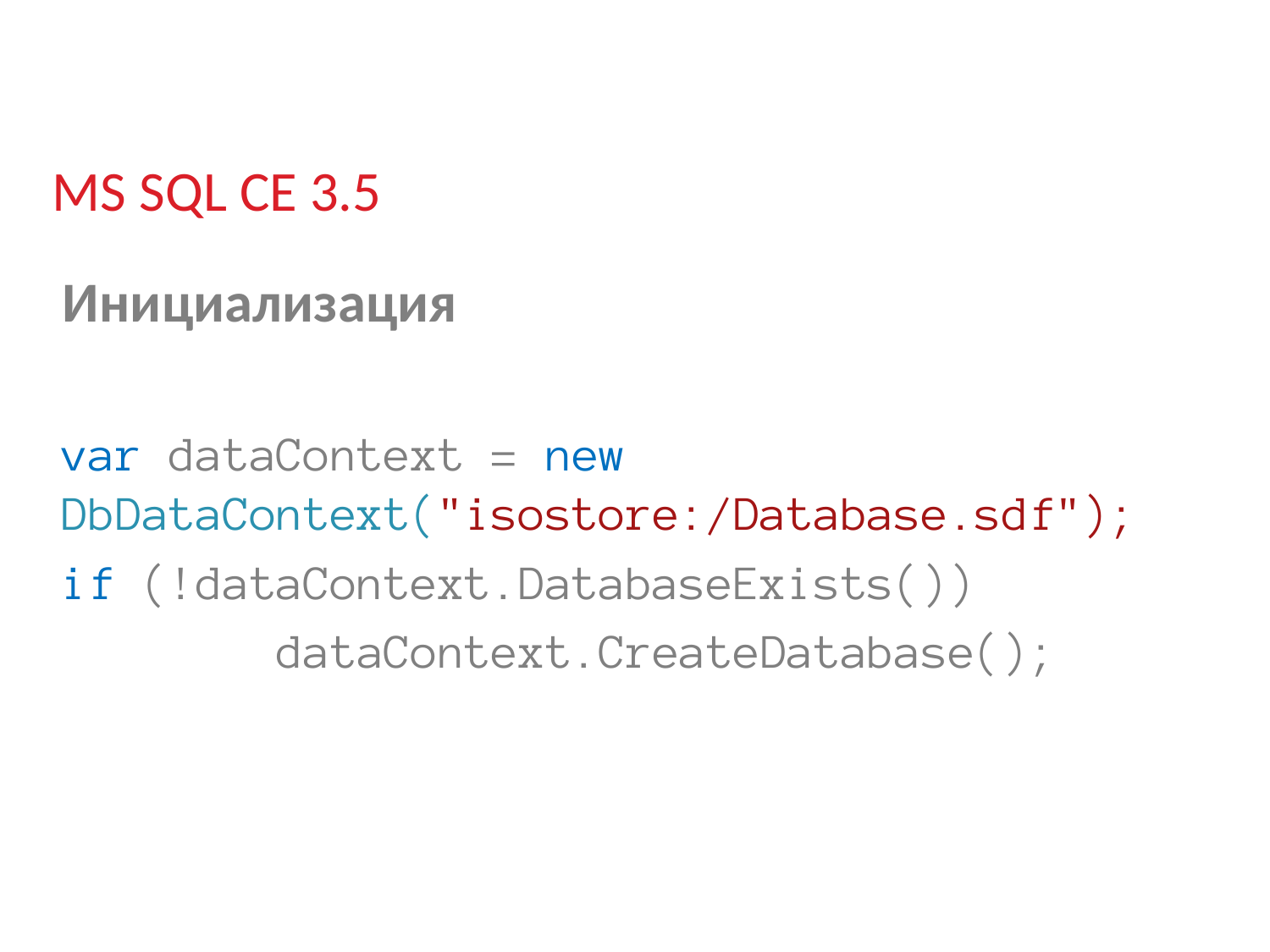

# MS SQL CE 3.5
Инициализация

var dataContext = new DbDataContext("isostore:/Database.sdf");
if (!dataContext.DatabaseExists())
        dataContext.CreateDatabase();